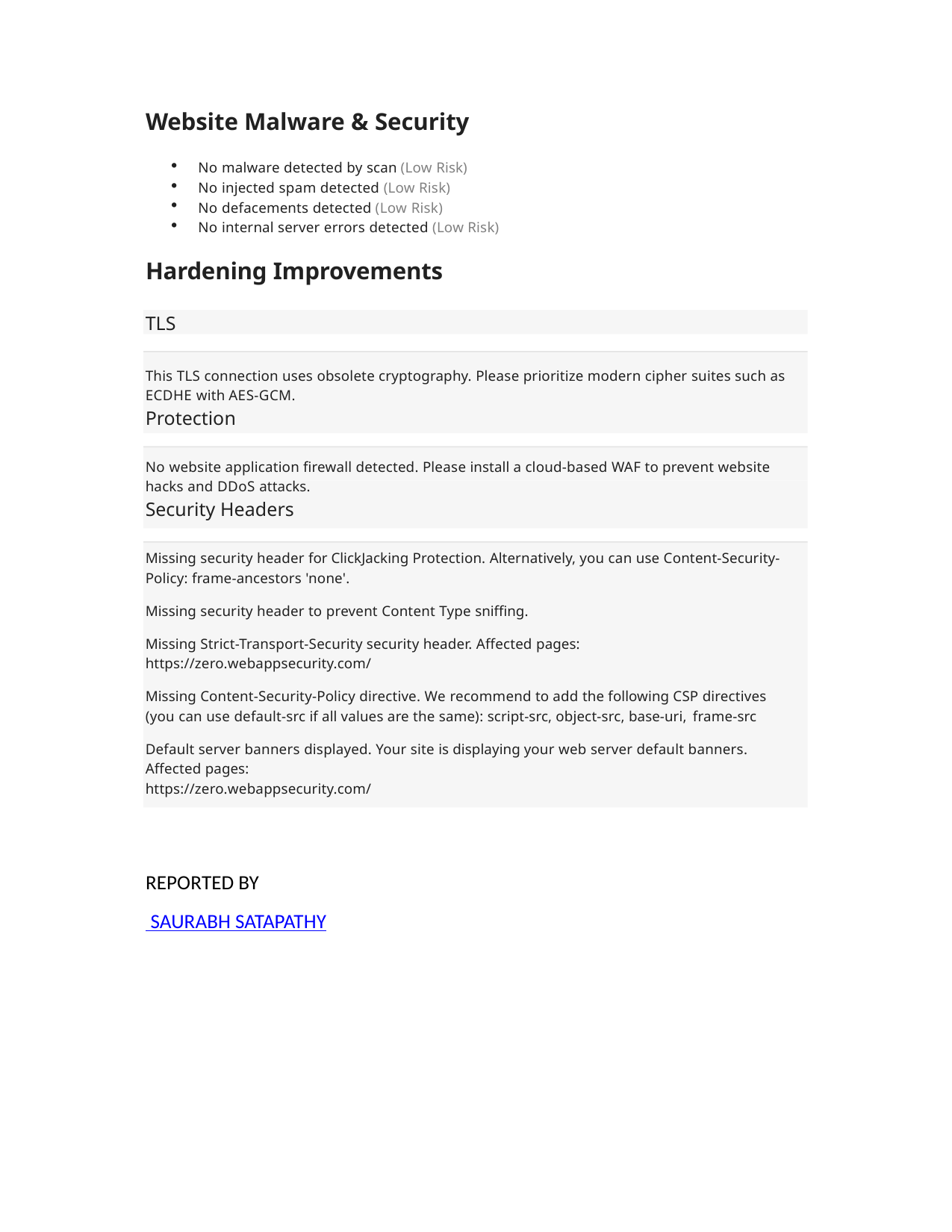

Website Malware & Security
No malware detected by scan (Low Risk)
No injected spam detected (Low Risk)
No defacements detected (Low Risk)
No internal server errors detected (Low Risk)

Hardening Improvements
TLS

This TLS connection uses obsolete cryptography. Please prioritize modern cipher suites such as  ECDHE with AES-GCM.
Protection

No website application firewall detected. Please install a cloud-based WAF to prevent website  hacks and DDoS attacks.
Security Headers

Missing security header for ClickJacking Protection. Alternatively, you can use Content-Security-  Policy: frame-ancestors 'none'.
Missing security header to prevent Content Type sniffing.
Missing Strict-Transport-Security security header. Affected pages:  https://zero.webappsecurity.com/
Missing Content-Security-Policy directive. We recommend to add the following CSP directives  (you can use default-src if all values are the same): script-src, object-src, base-uri, frame-src
Default server banners displayed. Your site is displaying your web server default banners.  Affected pages:
https://zero.webappsecurity.com/

REPORTED BY
 SAURABH SATAPATHY